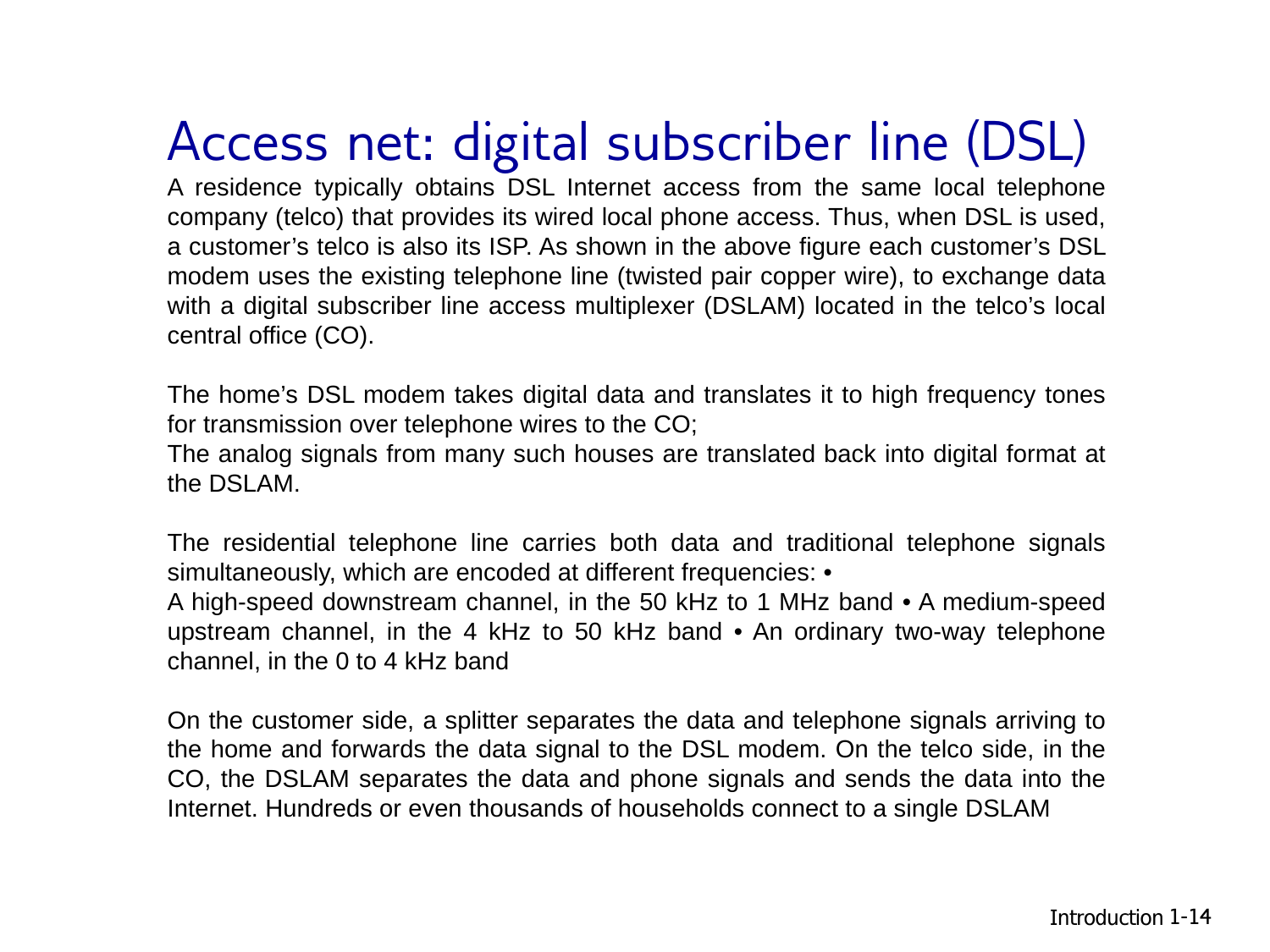

Access net: digital subscriber line (DSL)
A residence typically obtains DSL Internet access from the same local telephone company (telco) that provides its wired local phone access. Thus, when DSL is used, a customer’s telco is also its ISP. As shown in the above figure each customer’s DSL modem uses the existing telephone line (twisted pair copper wire), to exchange data with a digital subscriber line access multiplexer (DSLAM) located in the telco’s local central office (CO).

The home’s DSL modem takes digital data and translates it to high frequency tones for transmission over telephone wires to the CO;
The analog signals from many such houses are translated back into digital format at the DSLAM.

The residential telephone line carries both data and traditional telephone signals simultaneously, which are encoded at different frequencies: •
A high-speed downstream channel, in the 50 kHz to 1 MHz band • A medium-speed upstream channel, in the 4 kHz to 50 kHz band • An ordinary two-way telephone channel, in the 0 to 4 kHz band

On the customer side, a splitter separates the data and telephone signals arriving to the home and forwards the data signal to the DSL modem. On the telco side, in the CO, the DSLAM separates the data and phone signals and sends the data into the Internet. Hundreds or even thousands of households connect to a single DSLAM
1-14
Introduction